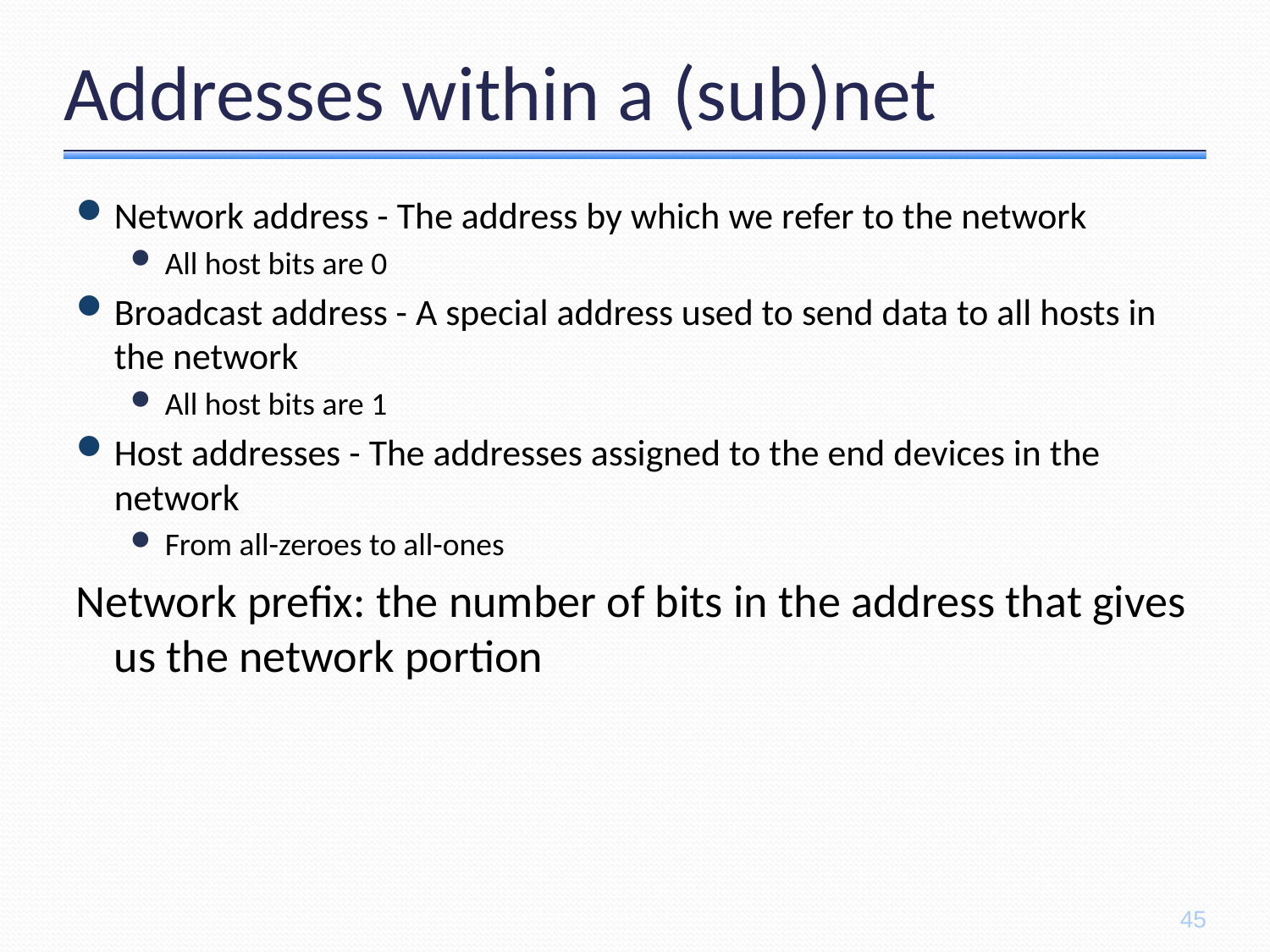

# Addresses within a (sub)net
Network address - The address by which we refer to the network
All host bits are 0
Broadcast address - A special address used to send data to all hosts in the network
All host bits are 1
Host addresses - The addresses assigned to the end devices in the network
From all-zeroes to all-ones
Network prefix: the number of bits in the address that gives us the network portion
45